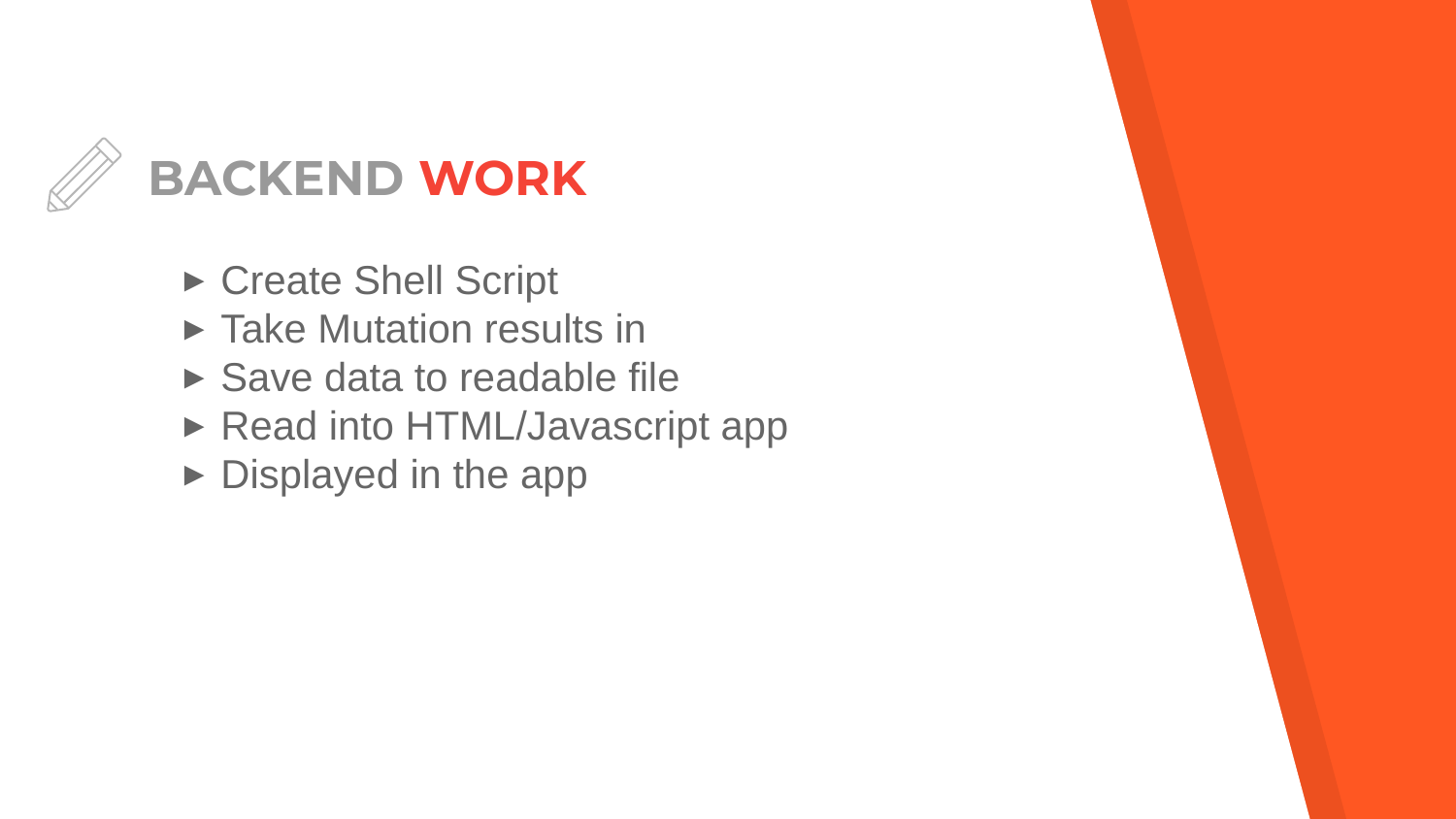

# BACKEND WORK
Create Shell Script
Take Mutation results in
Save data to readable file
Read into HTML/Javascript app
Displayed in the app